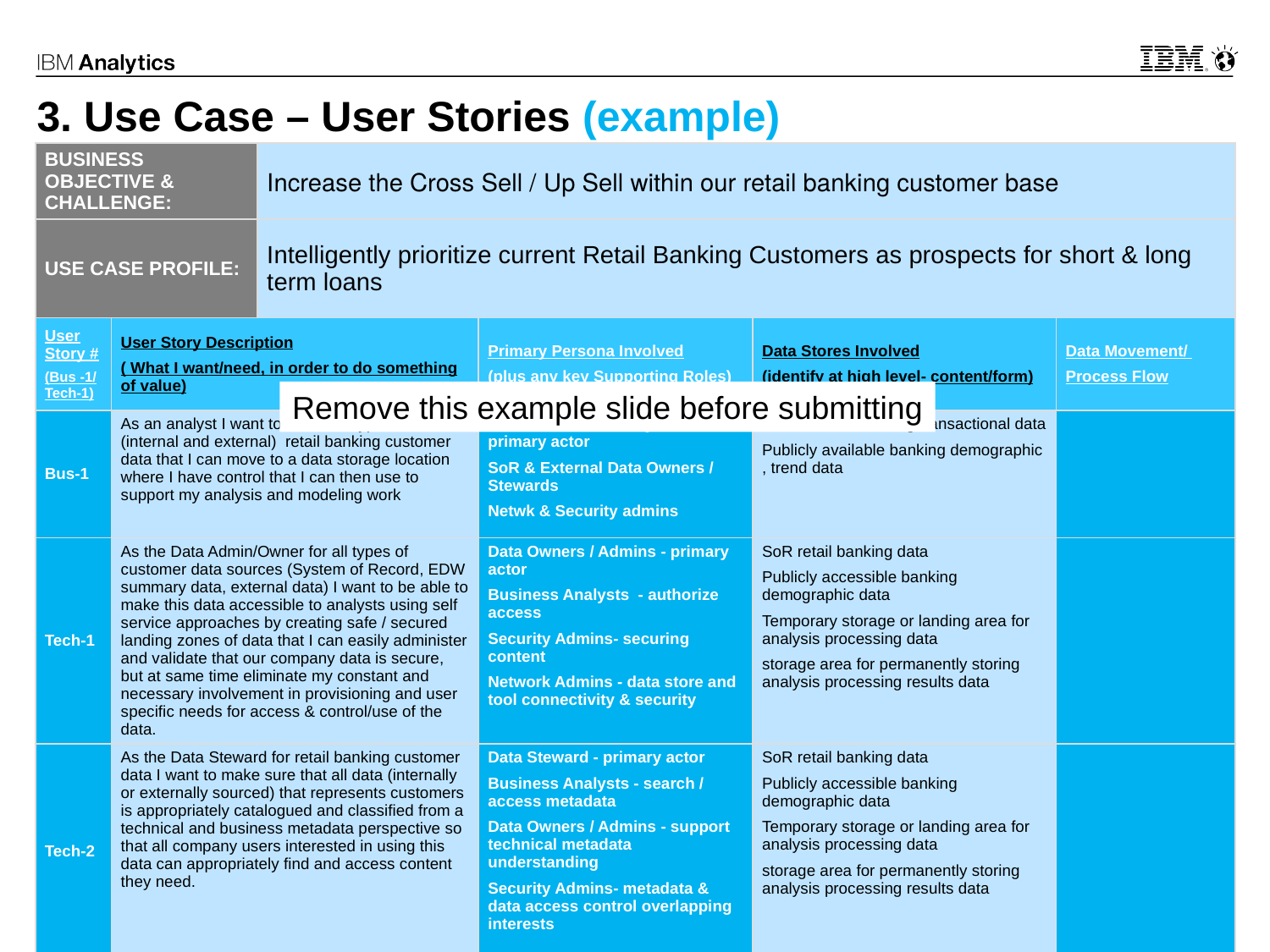

# 3. Use Case – User Stories (example)
| BUSINESS OBJECTIVE & CHALLENGE: | Increase the Cross Sell / Up Sell within our retail banking customer base |
| --- | --- |
| USE CASE PROFILE: | Intelligently prioritize current Retail Banking Customers as prospects for short & long term loans |
| User Story # (Bus -1/ Tech-1) | User Story Description ( What I want/need, in order to do something of value) | Primary Persona Involved (plus any key Supporting Roles) | Data Stores Involved (identify at high level- content/form) | Data Movement/ Process Flow |
| --- | --- | --- | --- | --- |
| Bus-1 | As an analyst I want to locate all types of (internal and external) retail banking customer data that I can move to a data storage location where I have control that I can then use to support my analysis and modeling work | Retail Business Analyst – primary actor SoR & External Data Owners / Stewards Netwk & Security admins | Current retail banking transactional data Publicly available banking demographic , trend data |  |
| Tech-1 | As the Data Admin/Owner for all types of customer data sources (System of Record, EDW summary data, external data) I want to be able to make this data accessible to analysts using self service approaches by creating safe / secured landing zones of data that I can easily administer and validate that our company data is secure, but at same time eliminate my constant and necessary involvement in provisioning and user specific needs for access & control/use of the data. | Data Owners / Admins - primary actor Business Analysts - authorize access Security Admins- securing content Network Admins - data store and tool connectivity & security | SoR retail banking data Publicly accessible banking demographic data Temporary storage or landing area for analysis processing data storage area for permanently storing analysis processing results data |  |
| Tech-2 | As the Data Steward for retail banking customer data I want to make sure that all data (internally or externally sourced) that represents customers is appropriately catalogued and classified from a technical and business metadata perspective so that all company users interested in using this data can appropriately find and access content they need. | Data Steward - primary actor Business Analysts - search / access metadata Data Owners / Admins - support technical metadata understanding Security Admins- metadata & data access control overlapping interests | SoR retail banking data Publicly accessible banking demographic data Temporary storage or landing area for analysis processing data storage area for permanently storing analysis processing results data |  |
Remove this example slide before submitting